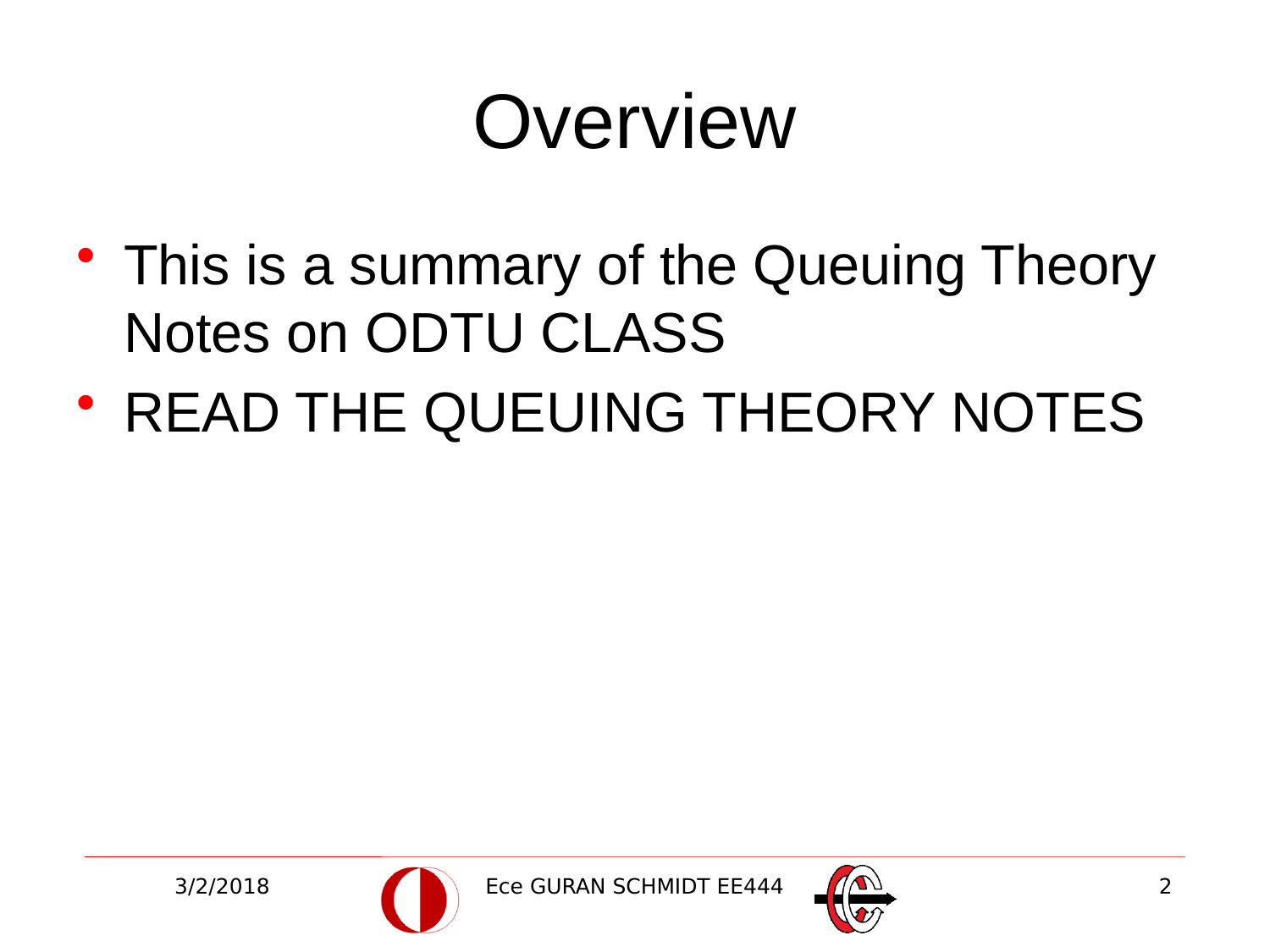

# Overview
This is a summary of the Queuing Theory Notes on ODTU CLASS
READ THE QUEUING THEORY NOTES
3/2/2018
Ece GURAN SCHMIDT EE444
2